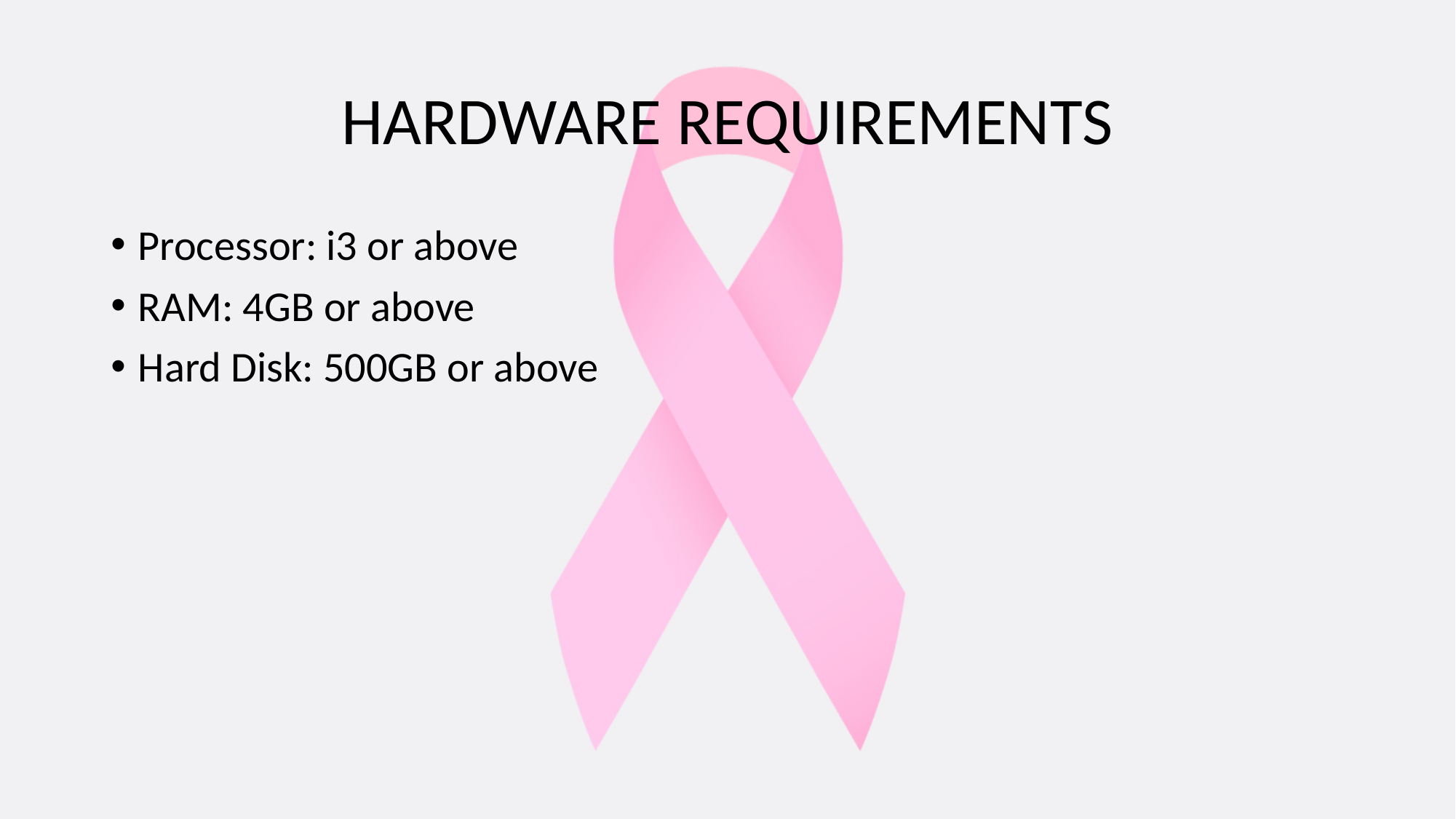

# HARDWARE REQUIREMENTS
Processor: i3 or above
RAM: 4GB or above
Hard Disk: 500GB or above